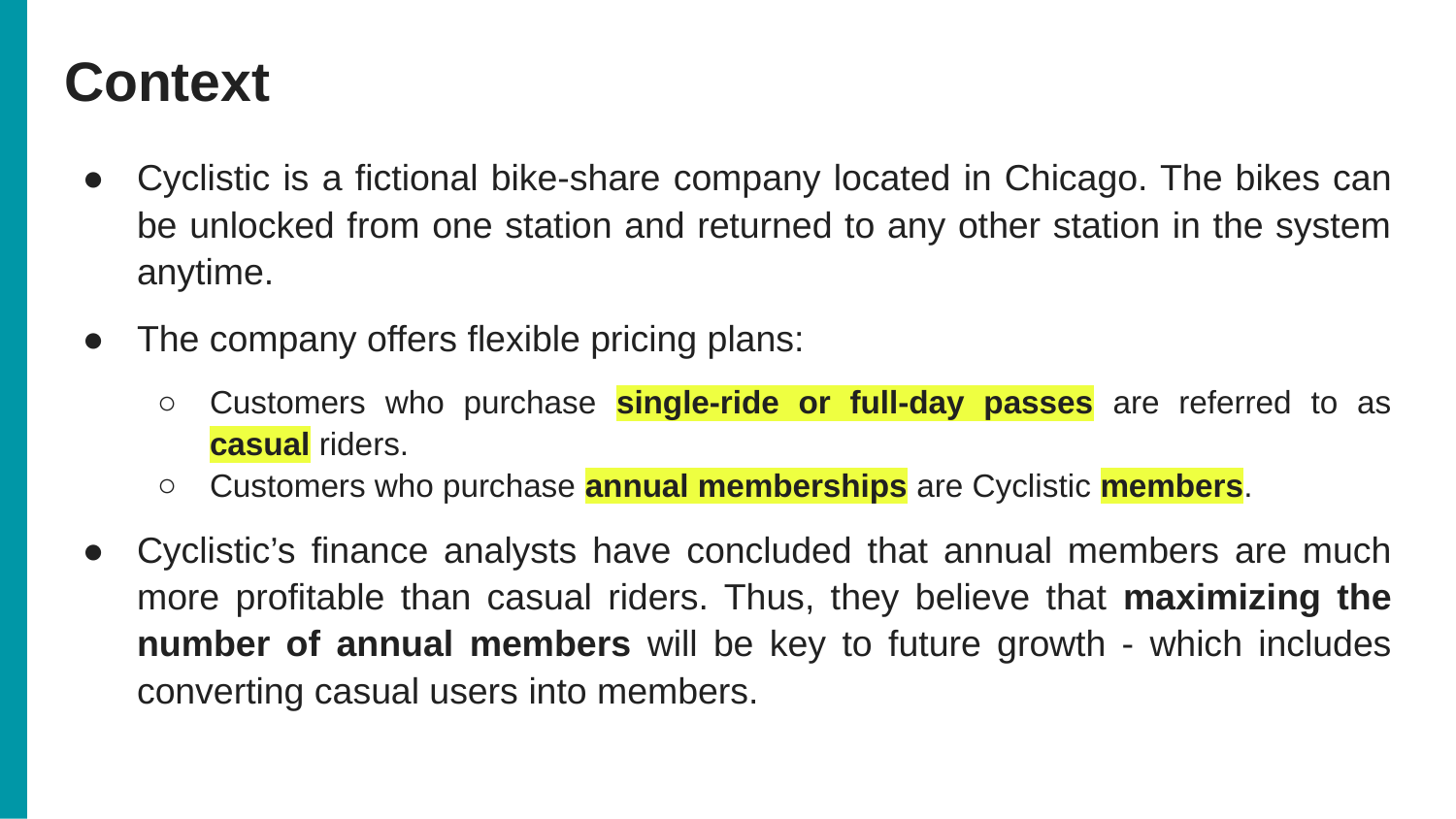

# Context
Cyclistic is a fictional bike-share company located in Chicago. The bikes can be unlocked from one station and returned to any other station in the system anytime.
The company offers flexible pricing plans:
Customers who purchase single-ride or full-day passes are referred to as casual riders.
Customers who purchase annual memberships are Cyclistic members.
Cyclistic’s finance analysts have concluded that annual members are much more profitable than casual riders. Thus, they believe that maximizing the number of annual members will be key to future growth - which includes converting casual users into members.